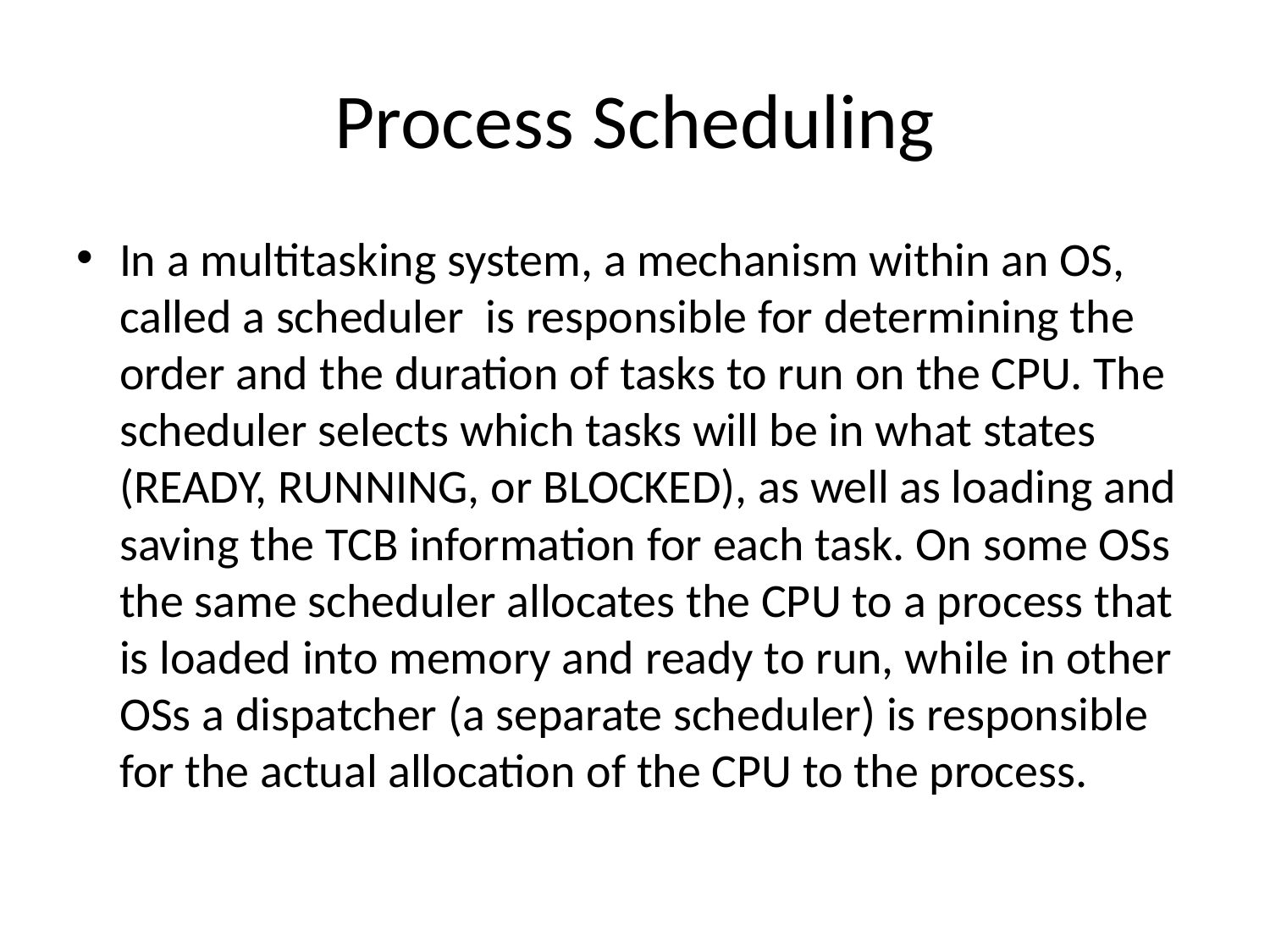

# Process Scheduling
In a multitasking system, a mechanism within an OS, called a scheduler  is responsible for determining the order and the duration of tasks to run on the CPU. The scheduler selects which tasks will be in what states (READY, RUNNING, or BLOCKED), as well as loading and saving the TCB information for each task. On some OSs the same scheduler allocates the CPU to a process that is loaded into memory and ready to run, while in other OSs a dispatcher (a separate scheduler) is responsible for the actual allocation of the CPU to the process.